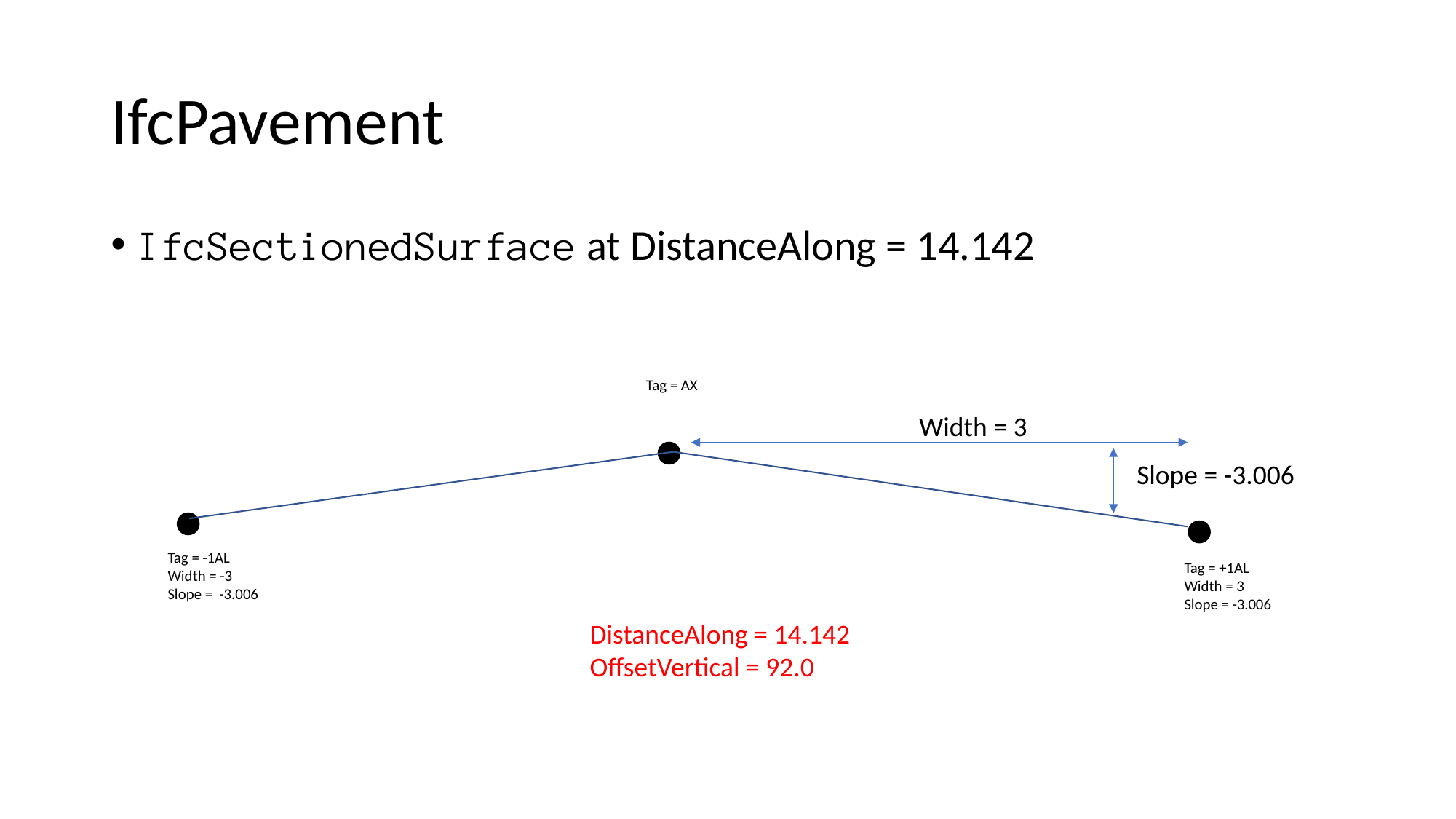

# IfcPavement
IfcSectionedSurface at DistanceAlong = 14.142

Tag = AX

Width = 3

Slope = -3.006

Tag = -1AL
Width = -3
Slope =  -3.006
Tag = +1AL
Width = 3
Slope = -3.006
DistanceAlong = 14.142
OffsetVertical = 92.0